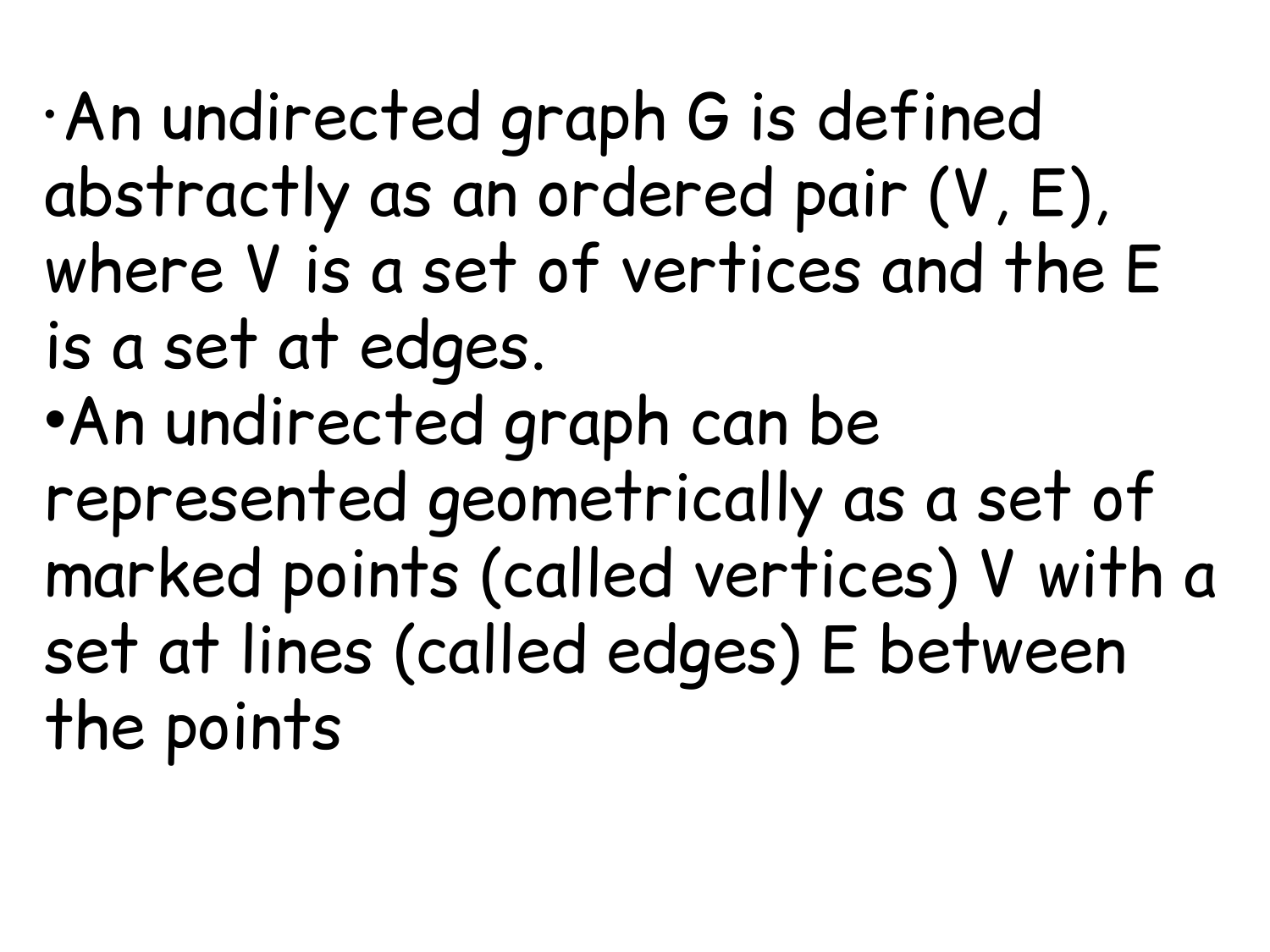

An undirected graph G is defined abstractly as an ordered pair (V, E), where V is a set of vertices and the E is a set at edges.
An undirected graph can be represented geometrically as a set of marked points (called vertices) V with a set at lines (called edges) E between the points